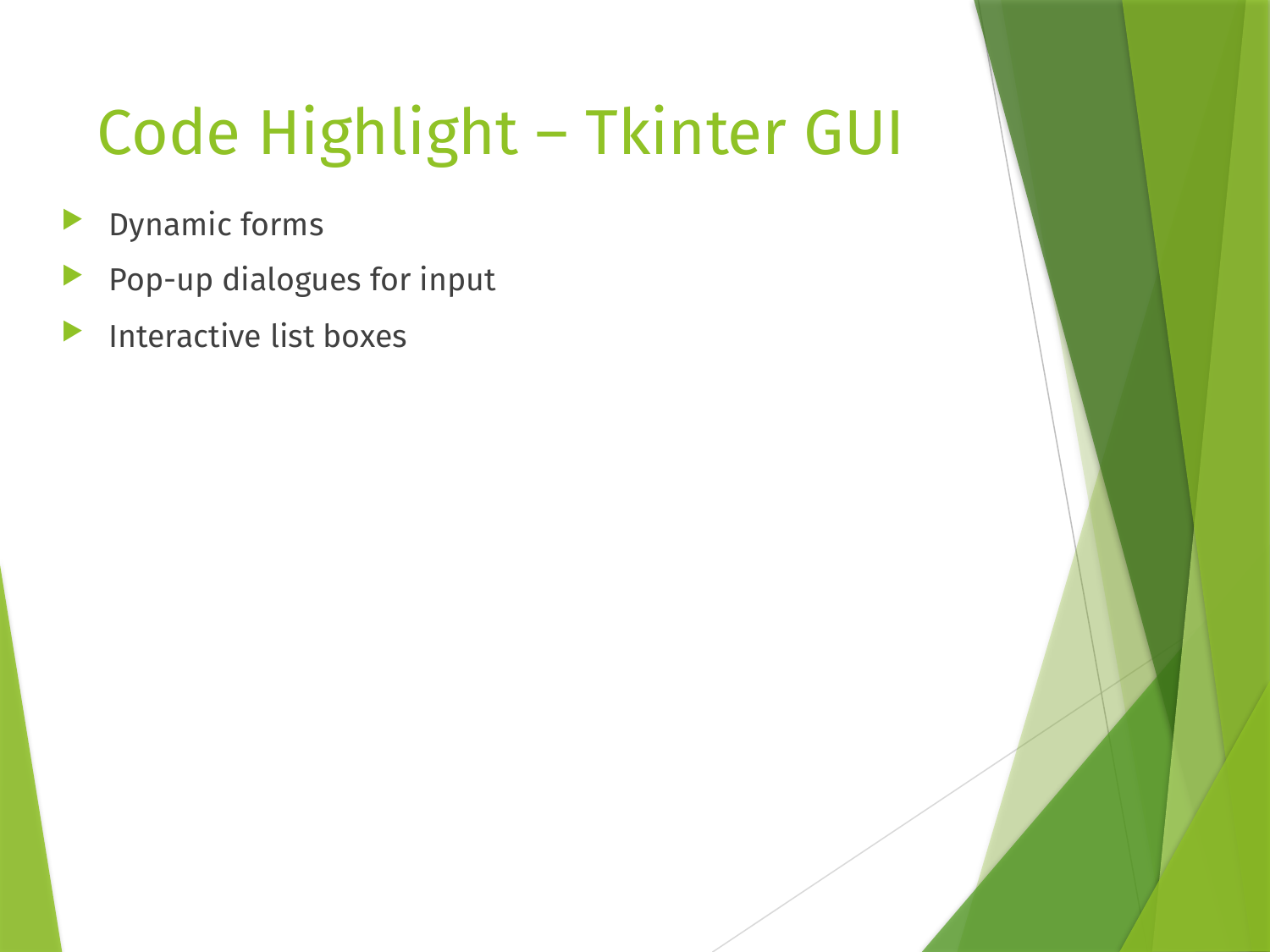

# Code Highlight – Tkinter GUI
Dynamic forms
Pop-up dialogues for input
Interactive list boxes